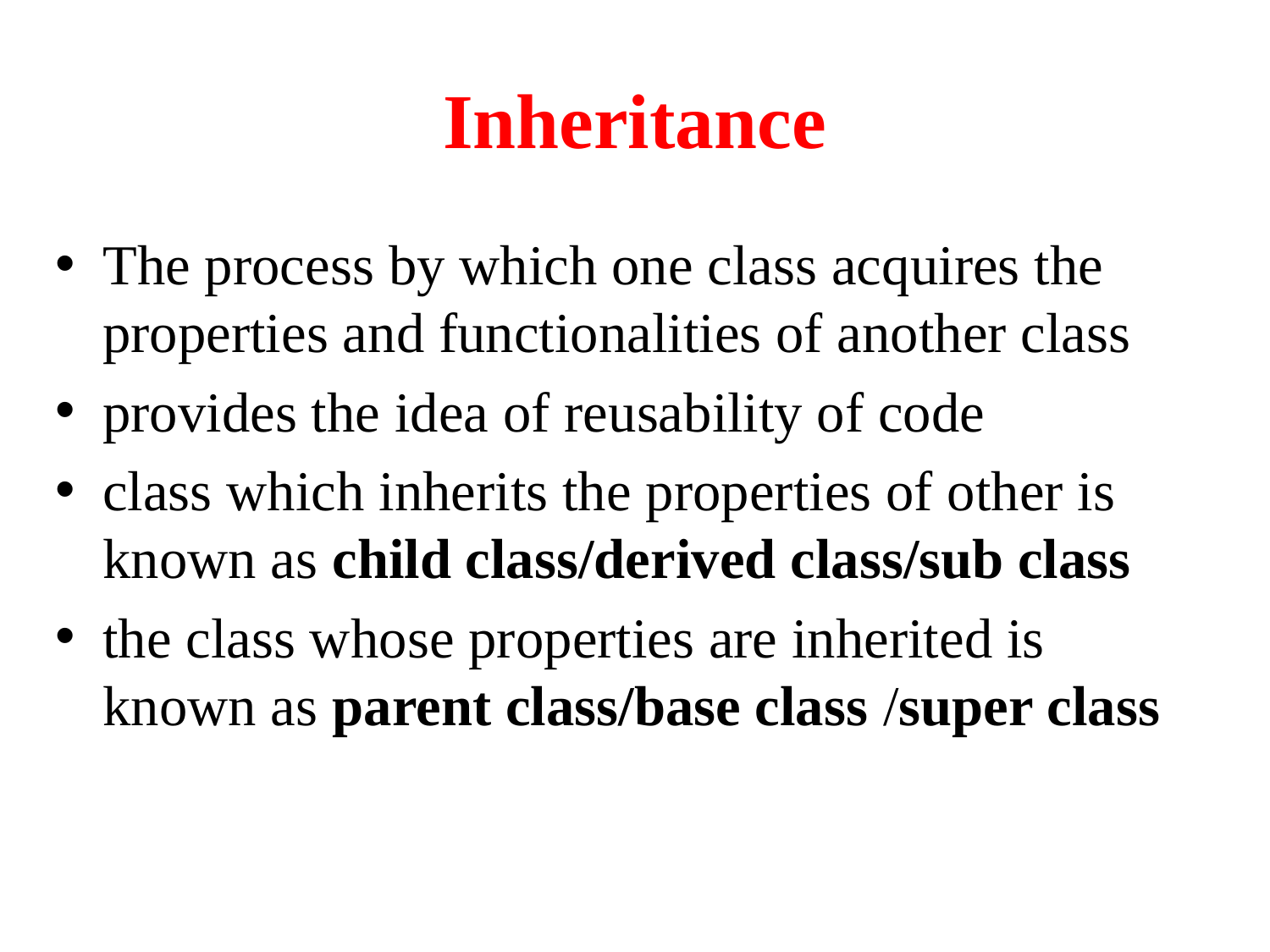

# Inheritance
The process by which one class acquires the properties and functionalities of another class
provides the idea of reusability of code
class which inherits the properties of other is known as child class/derived class/sub class
the class whose properties are inherited is known as parent class/base class /super class